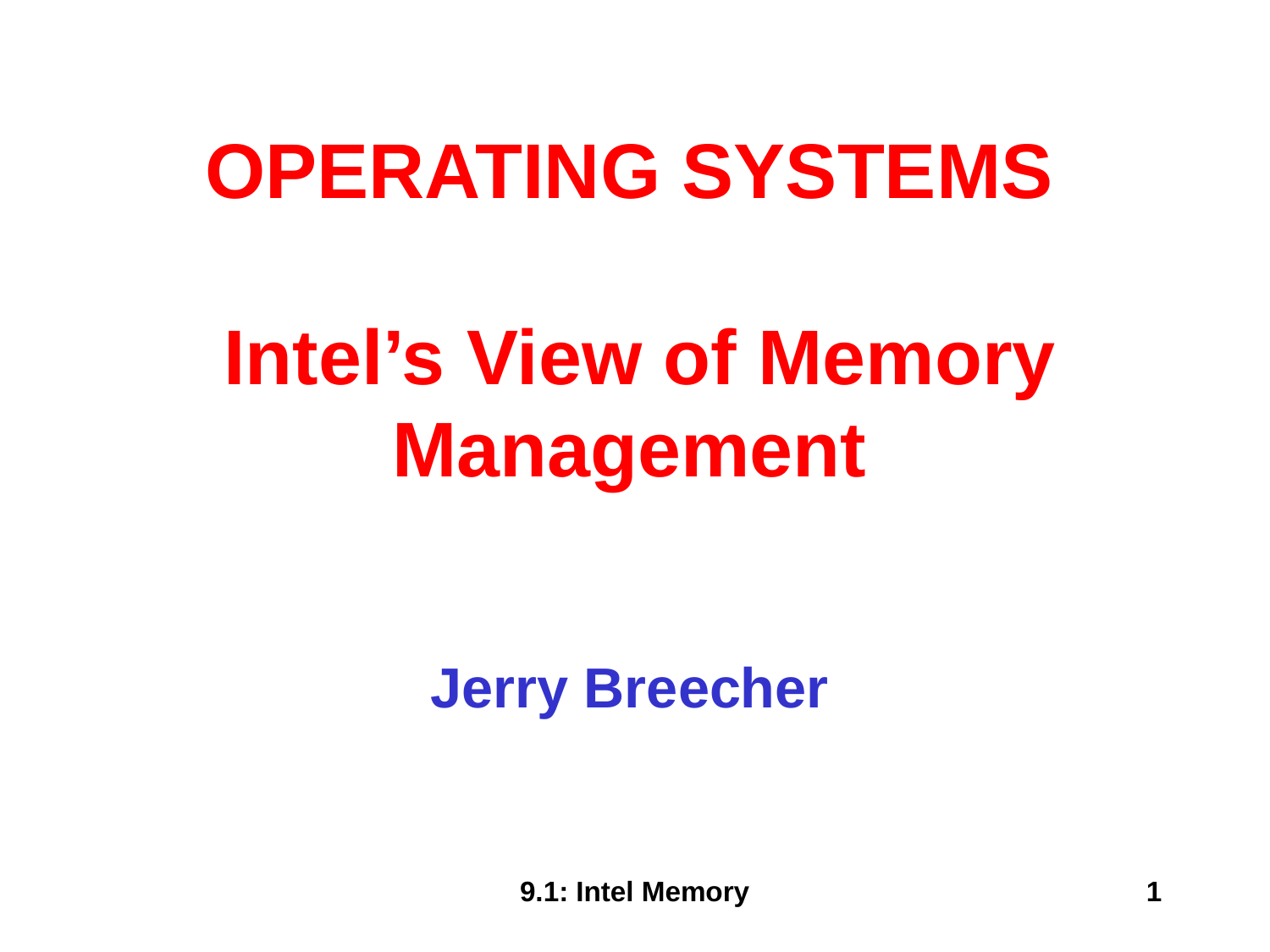

OPERATING SYSTEMS

 Intel’s View of Memory Management
Jerry Breecher
9.1: Intel Memory
1